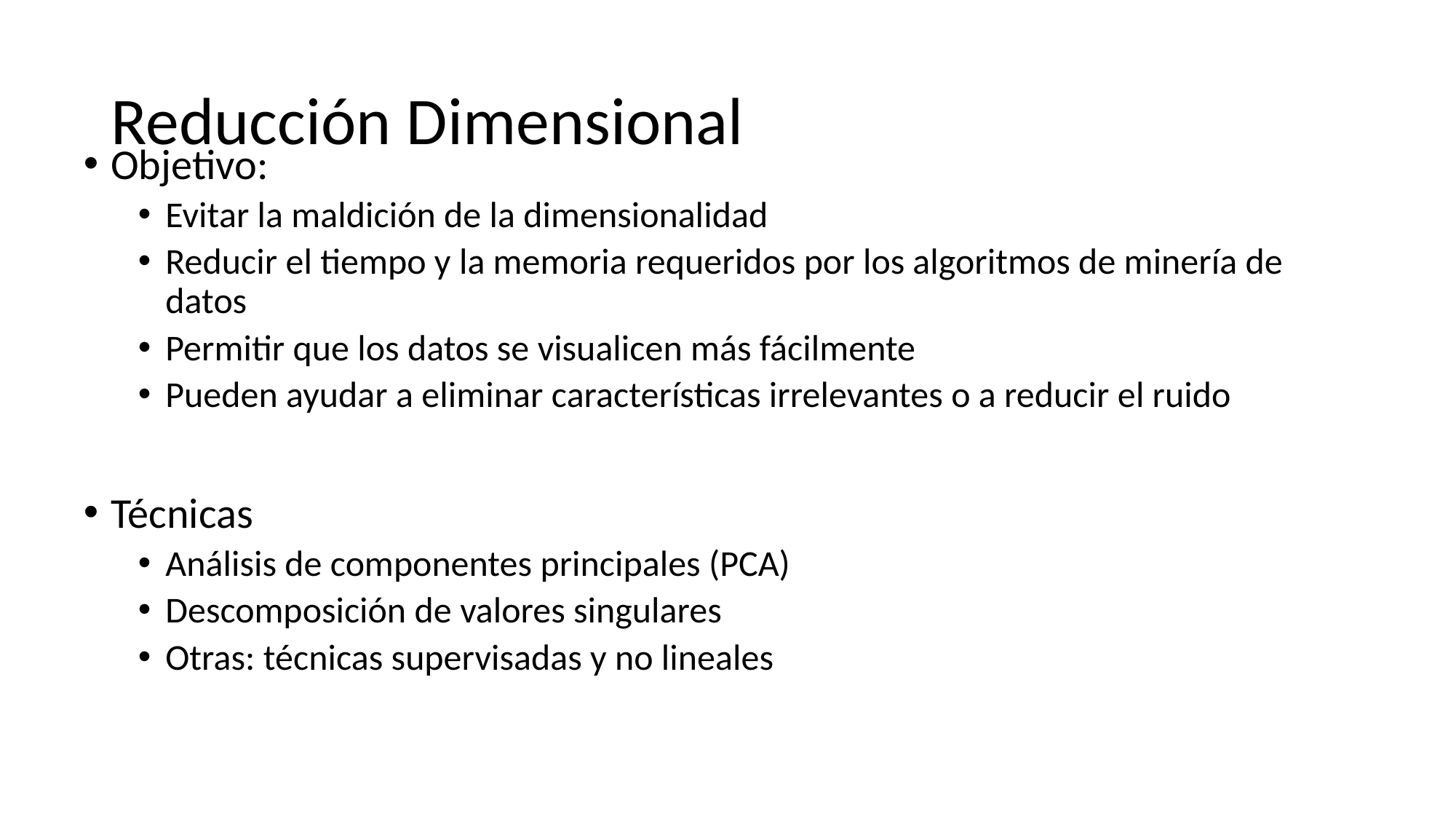

# Reducción Dimensional
Objetivo:
Evitar la maldición de la dimensionalidad
Reducir el tiempo y la memoria requeridos por los algoritmos de minería de datos
Permitir que los datos se visualicen más fácilmente
Pueden ayudar a eliminar características irrelevantes o a reducir el ruido

Técnicas
Análisis de componentes principales (PCA)
Descomposición de valores singulares
Otras: técnicas supervisadas y no lineales